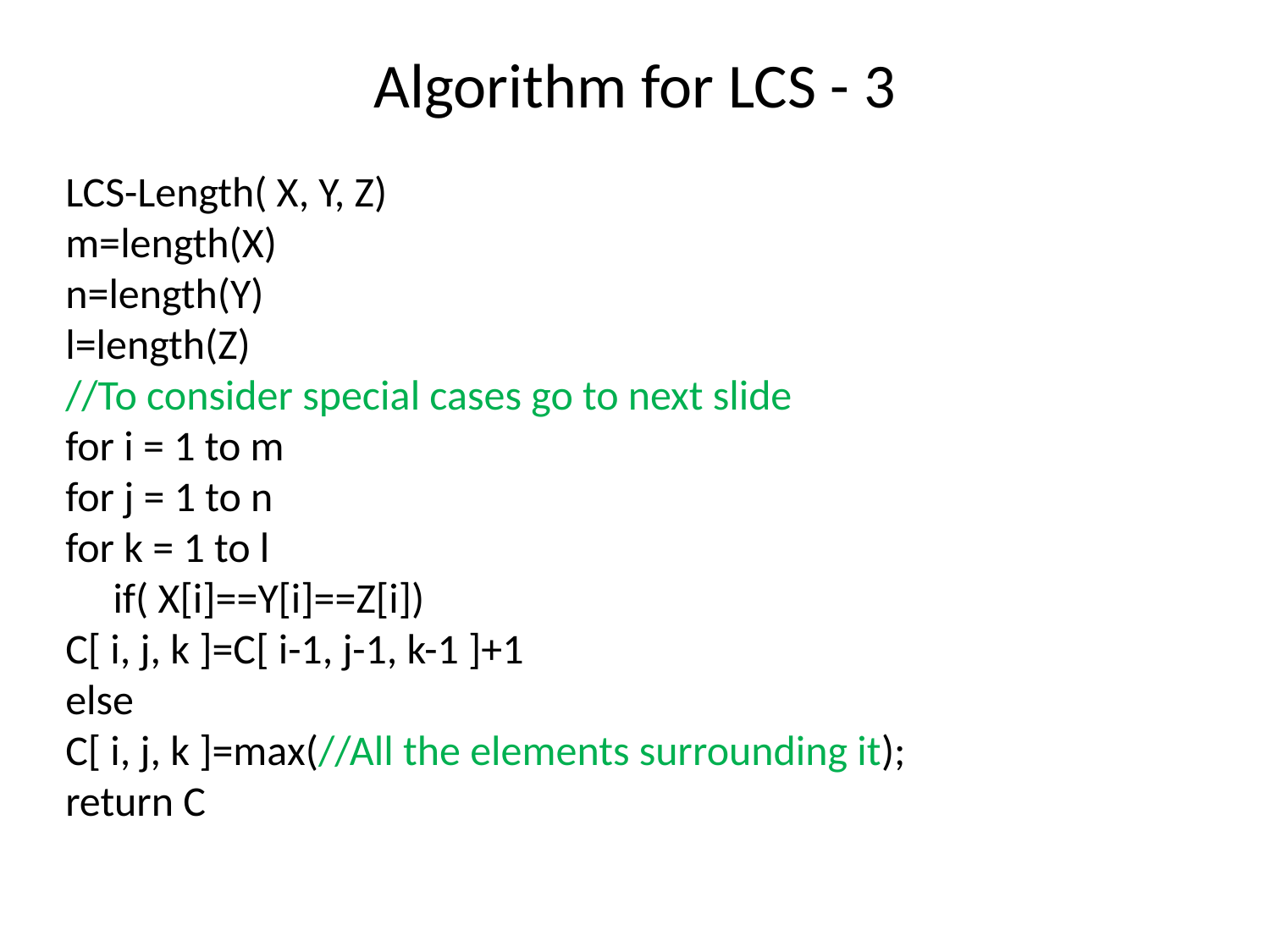

# Algorithm for LCS - 3
LCS-Length( X, Y, Z)
m=length(X)
n=length(Y)
l=length(Z)
//To consider special cases go to next slide
for i = 1 to m
for j = 1 to n
for k = 1 to l
     if( X[i]==Y[i]==Z[i])
C[ i, j, k ]=C[ i-1, j-1, k-1 ]+1
else
C[ i, j, k ]=max(//All the elements surrounding it);
return C